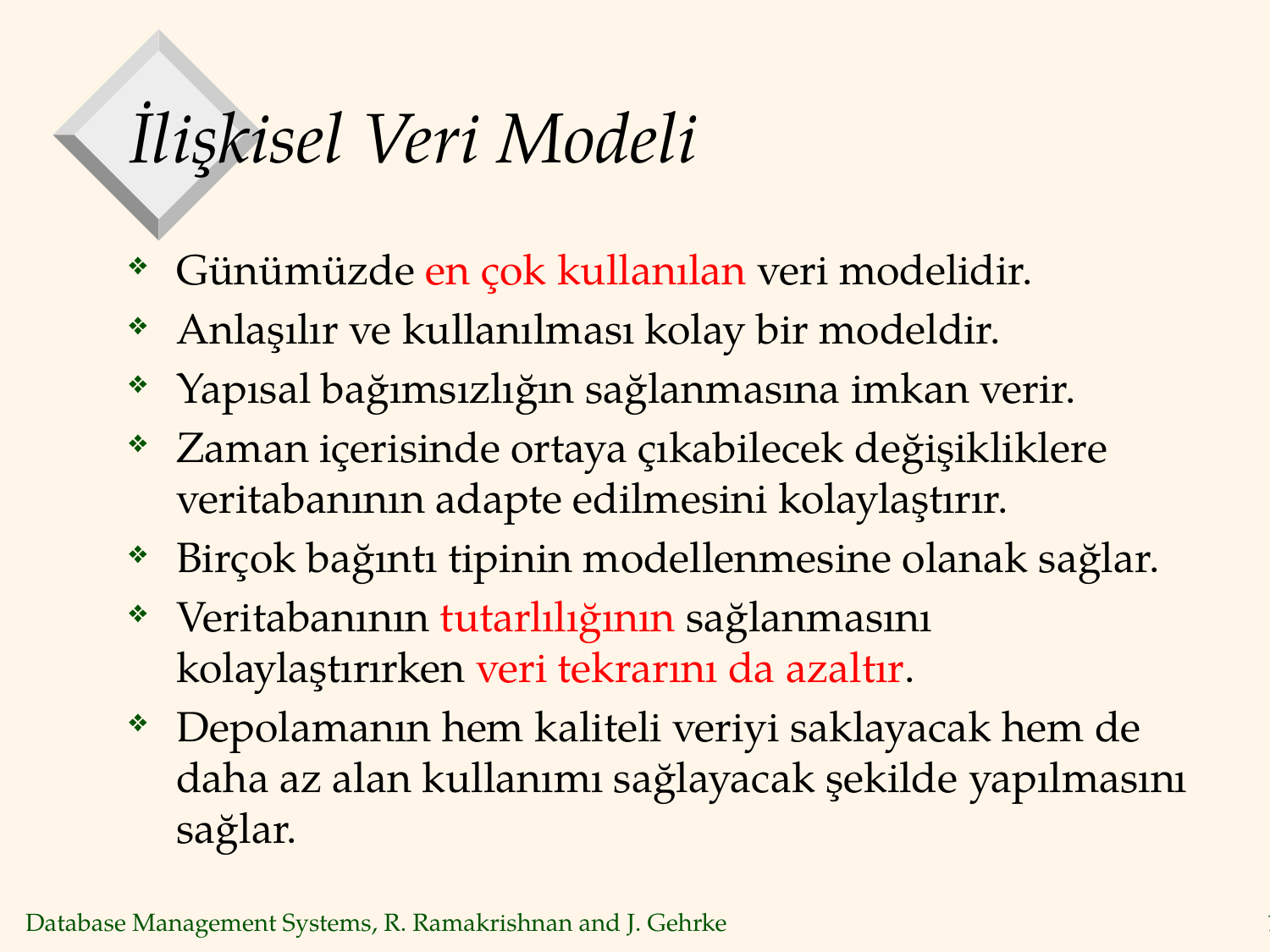

# İlişkisel Veri Modeli
Günümüzde en çok kullanılan veri modelidir.
Anlaşılır ve kullanılması kolay bir modeldir.
Yapısal bağımsızlığın sağlanmasına imkan verir.
Zaman içerisinde ortaya çıkabilecek değişikliklere veritabanının adapte edilmesini kolaylaştırır.
Birçok bağıntı tipinin modellenmesine olanak sağlar.
Veritabanının tutarlılığının sağlanmasını kolaylaştırırken veri tekrarını da azaltır.
Depolamanın hem kaliteli veriyi saklayacak hem de daha az alan kullanımı sağlayacak şekilde yapılmasını sağlar.